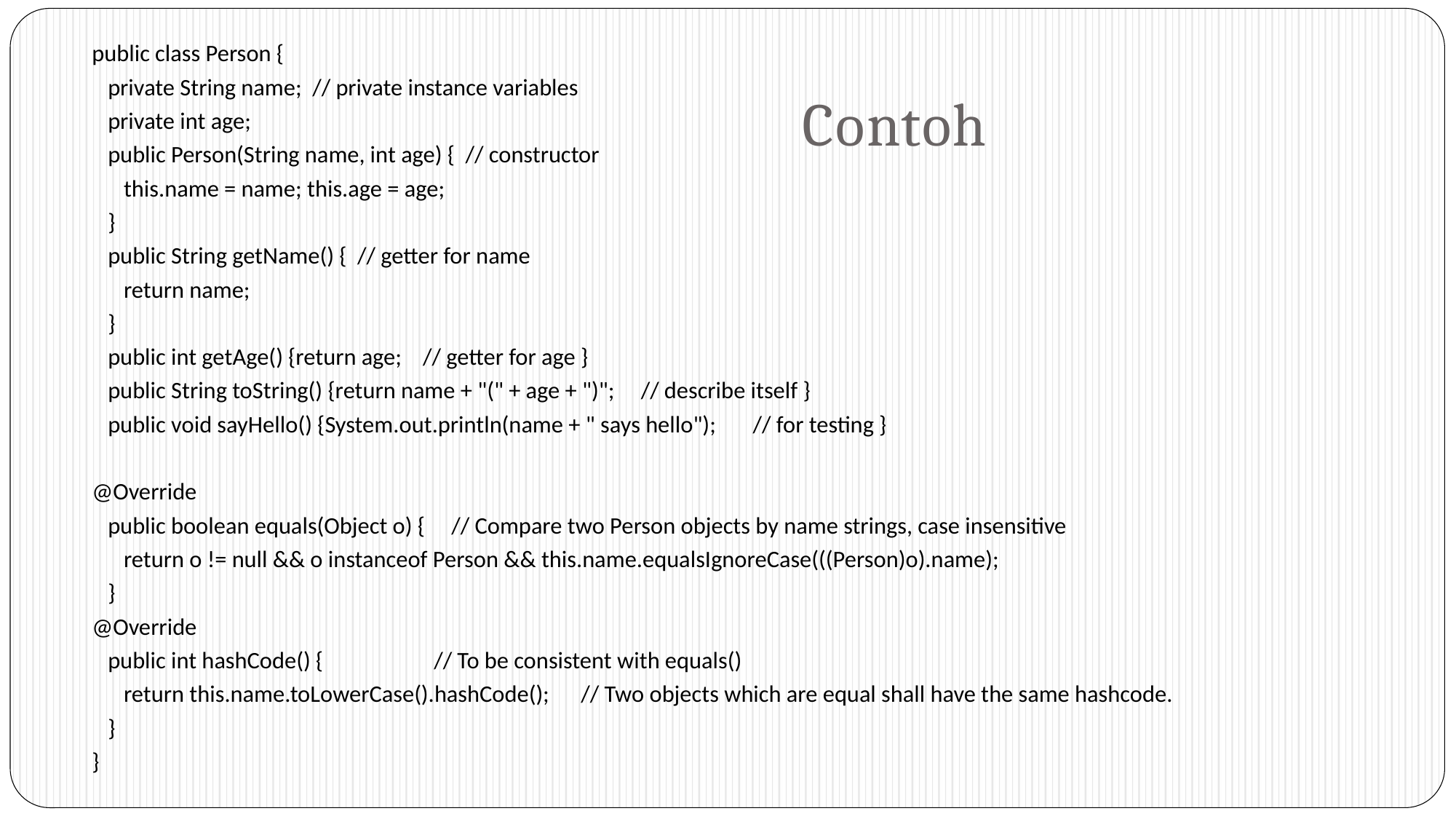

public class Person {
   private String name;  // private instance variables
   private int age;
   public Person(String name, int age) {  // constructor
      this.name = name; this.age = age;
   }
   public String getName() {  // getter for name
      return name;
   }
   public int getAge() {return age;    // getter for age }
   public String toString() {return name + "(" + age + ")";     // describe itself }
   public void sayHello() {System.out.println(name + " says hello");       // for testing }

@Override
   public boolean equals(Object o) {     // Compare two Person objects by name strings, case insensitive
      return o != null && o instanceof Person && this.name.equalsIgnoreCase(((Person)o).name);
   }
@Override
   public int hashCode() {                     // To be consistent with equals()
      return this.name.toLowerCase().hashCode();      // Two objects which are equal shall have the same hashcode.
   }
}
# Contoh